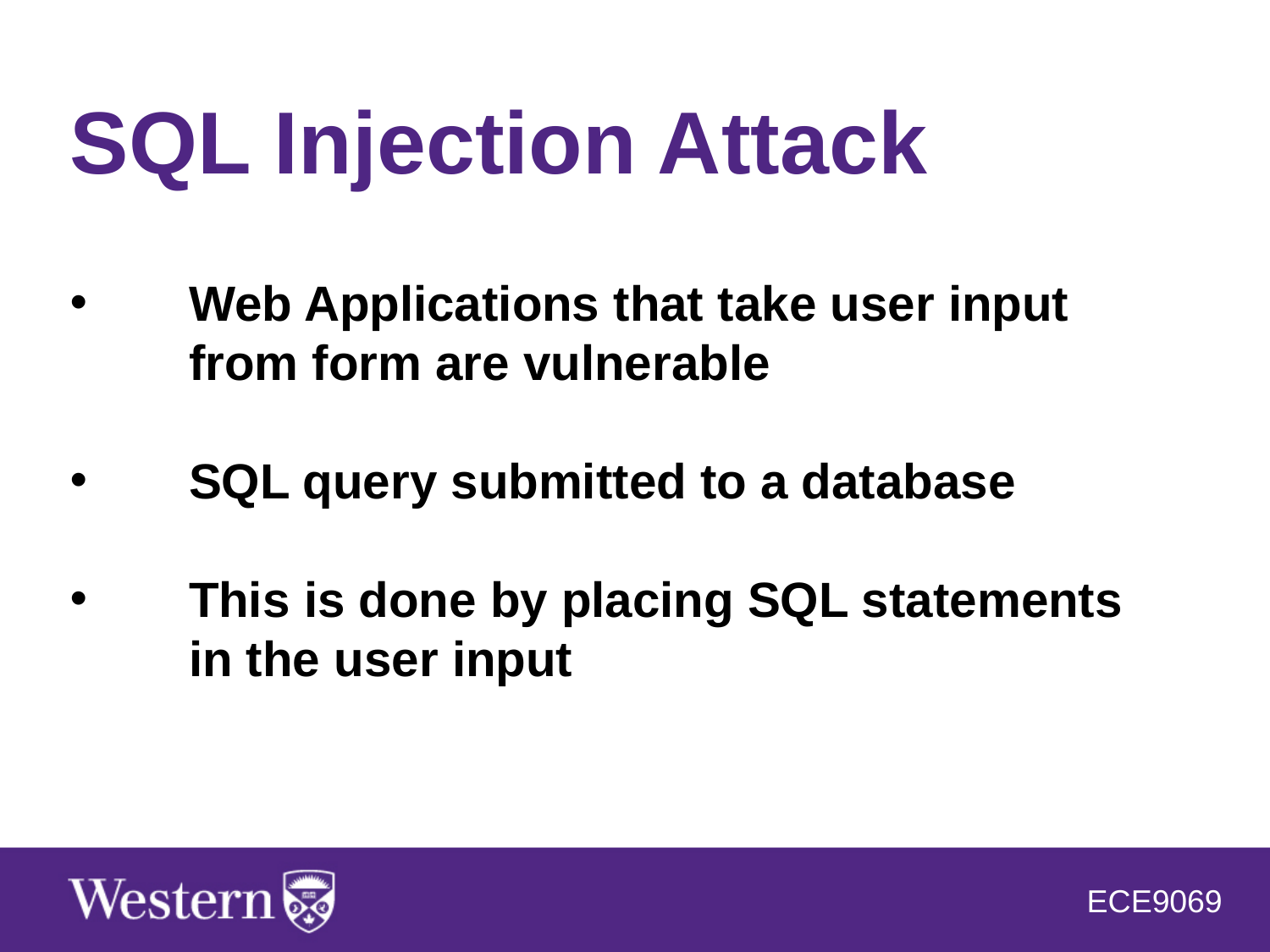

SQL Injection Attack

Web Applications that take user input from form are vulnerable

SQL query submitted to a database

This is done by placing SQL statements in the user input
ECE9069